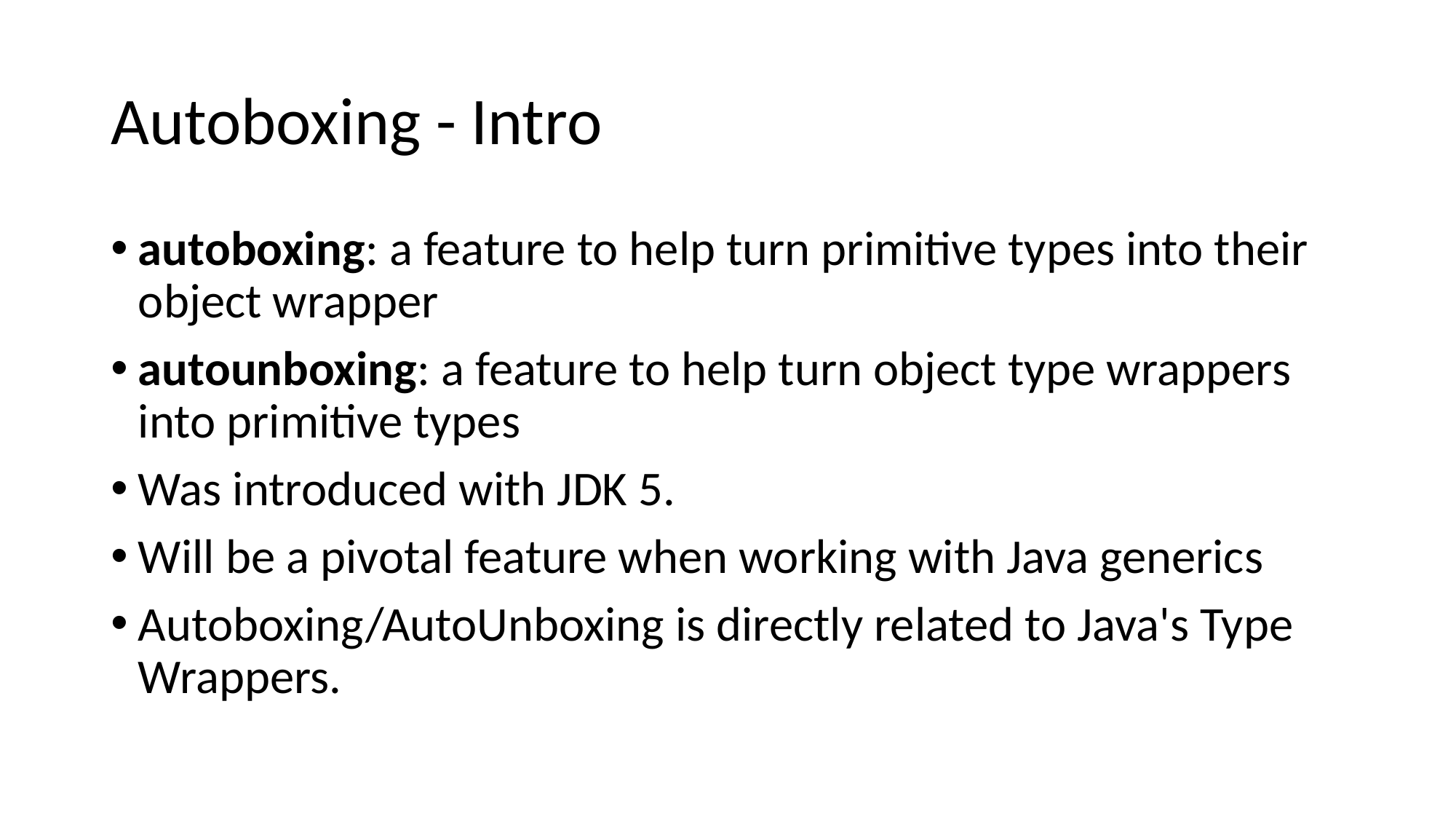

# Autoboxing - Intro

autoboxing: a feature to help turn primitive types into their object wrapper
autounboxing: a feature to help turn object type wrappers into primitive types
Was introduced with JDK 5.
Will be a pivotal feature when working with Java generics
Autoboxing/AutoUnboxing is directly related to Java's Type Wrappers.